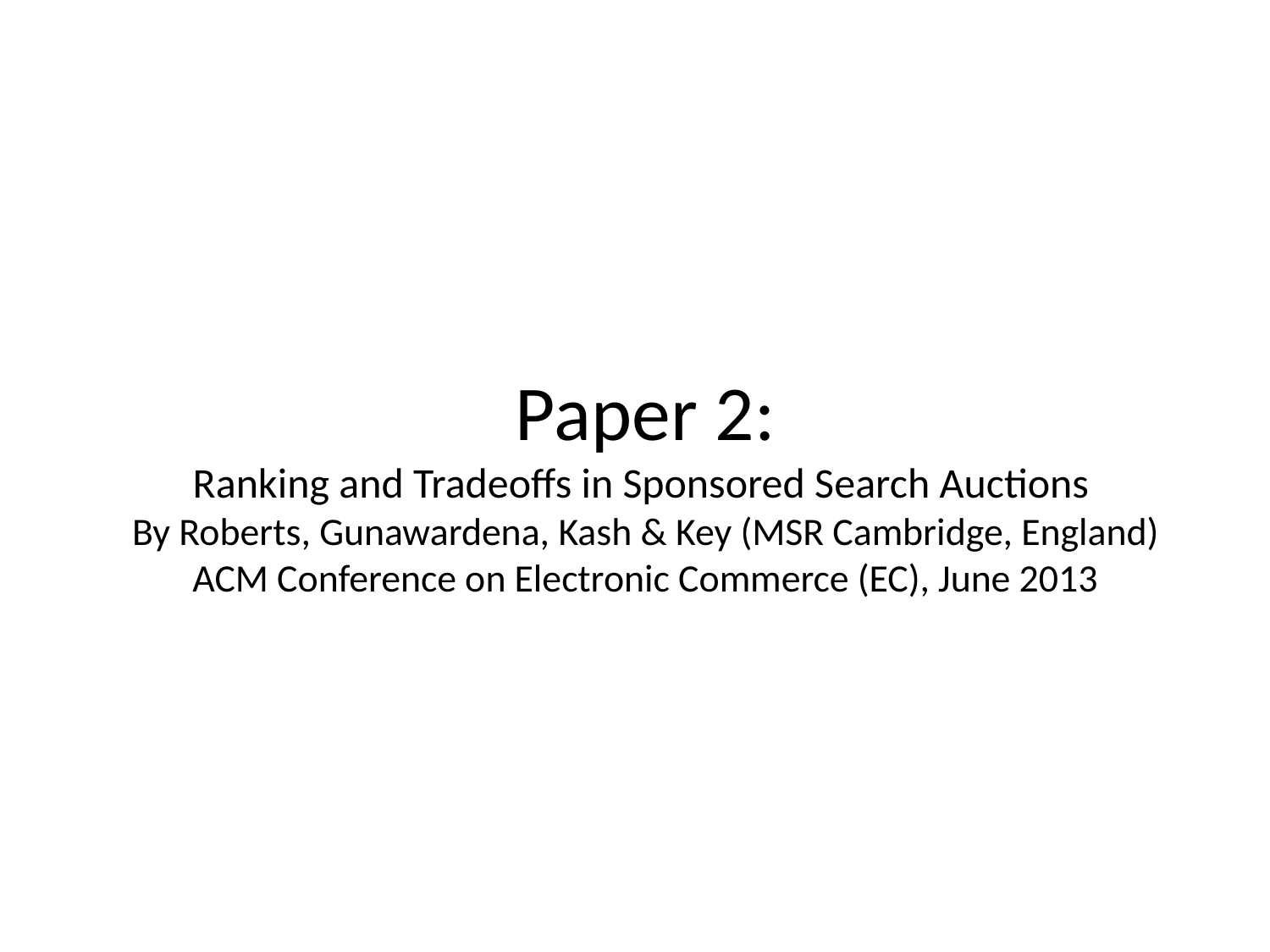

# Paper 2: Ranking and Tradeoffs in Sponsored Search Auctions By Roberts, Gunawardena, Kash & Key (MSR Cambridge, England) ACM Conference on Electronic Commerce (EC), June 2013